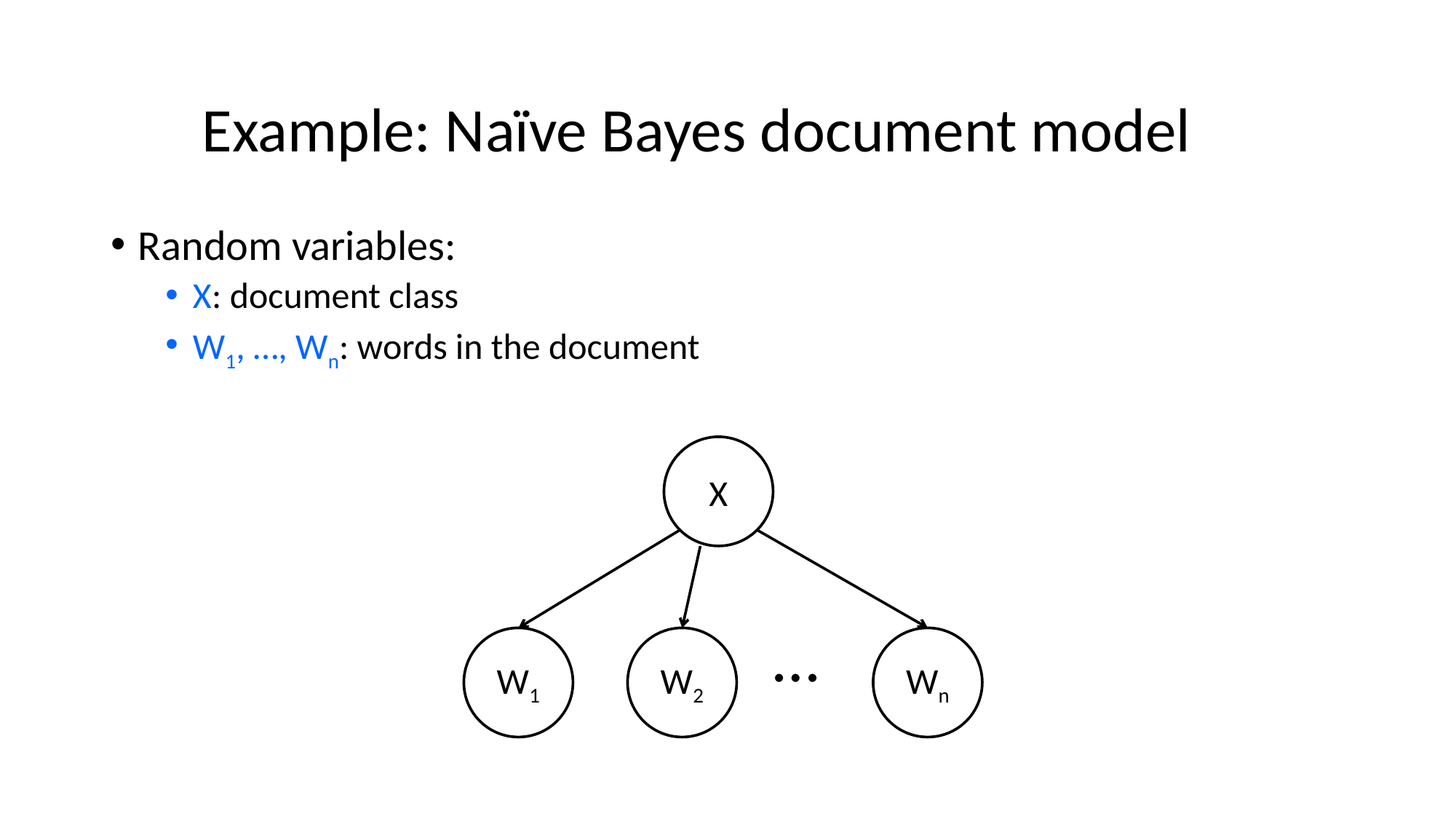

# Example: Naïve Bayes document model
Random variables:
X: document class
W1, …, Wn: words in the document
X
…
W1
W2
Wn